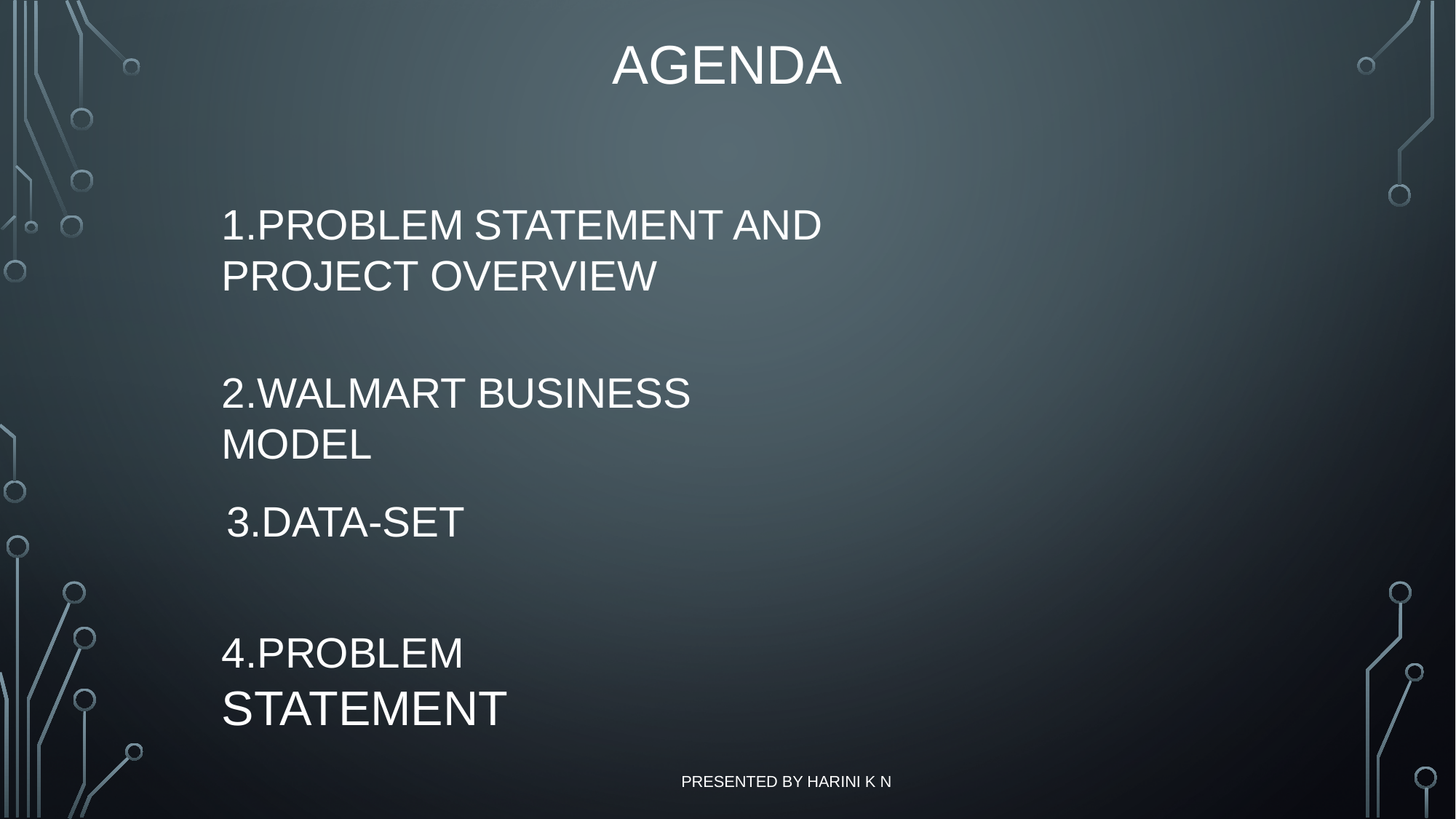

AGENDA
1.PROBLEM STATEMENT AND PROJECT OVERVIEW
2.WALMART BUSINESS MODEL
3.DATA-SET
4.PROBLEM STATEMENT
PRESENTED BY HARINI K N